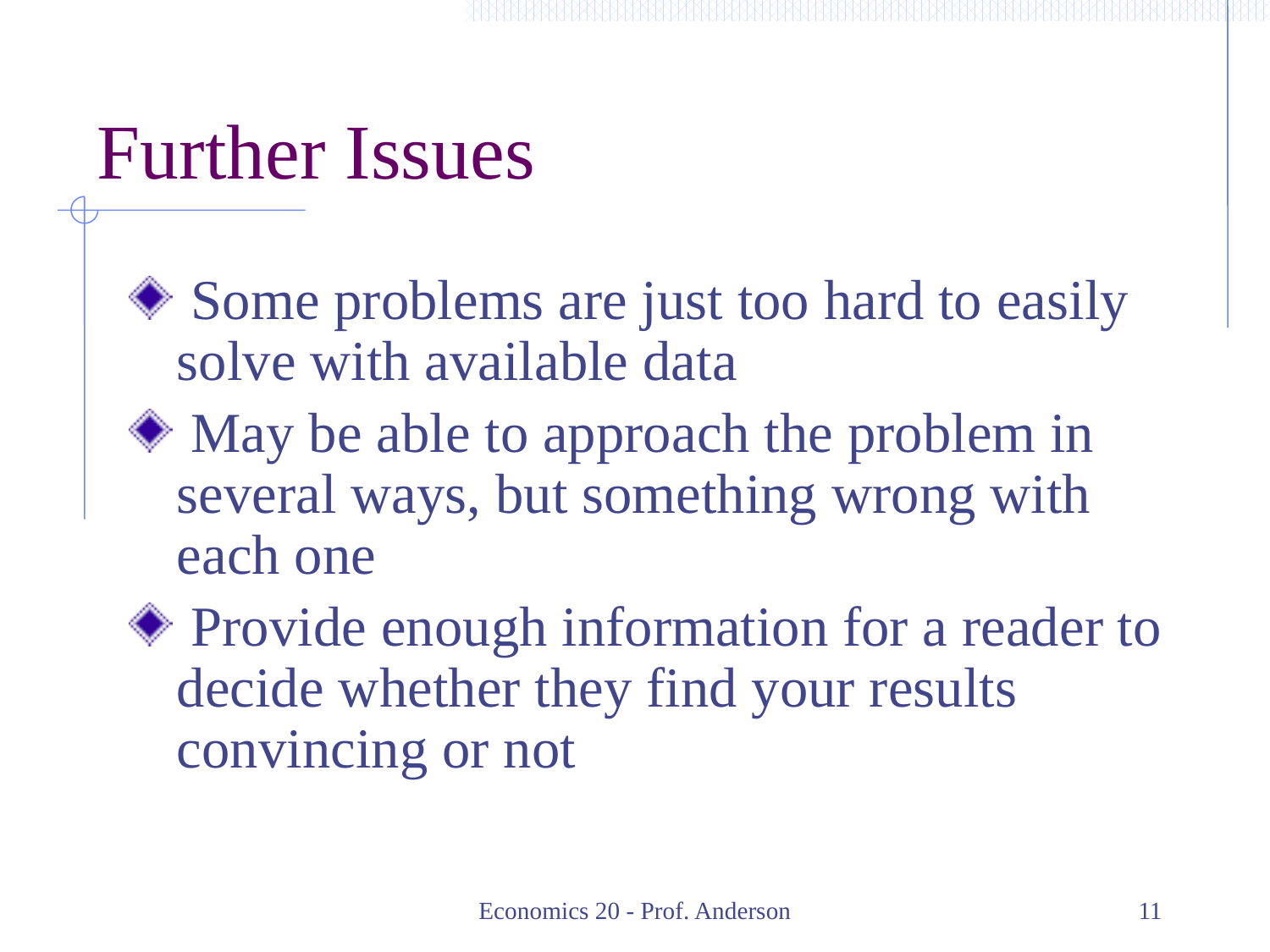

# Further Issues
 Some problems are just too hard to easily solve with available data
 May be able to approach the problem in several ways, but something wrong with each one
 Provide enough information for a reader to decide whether they find your results convincing or not
Economics 20 - Prof. Anderson
11